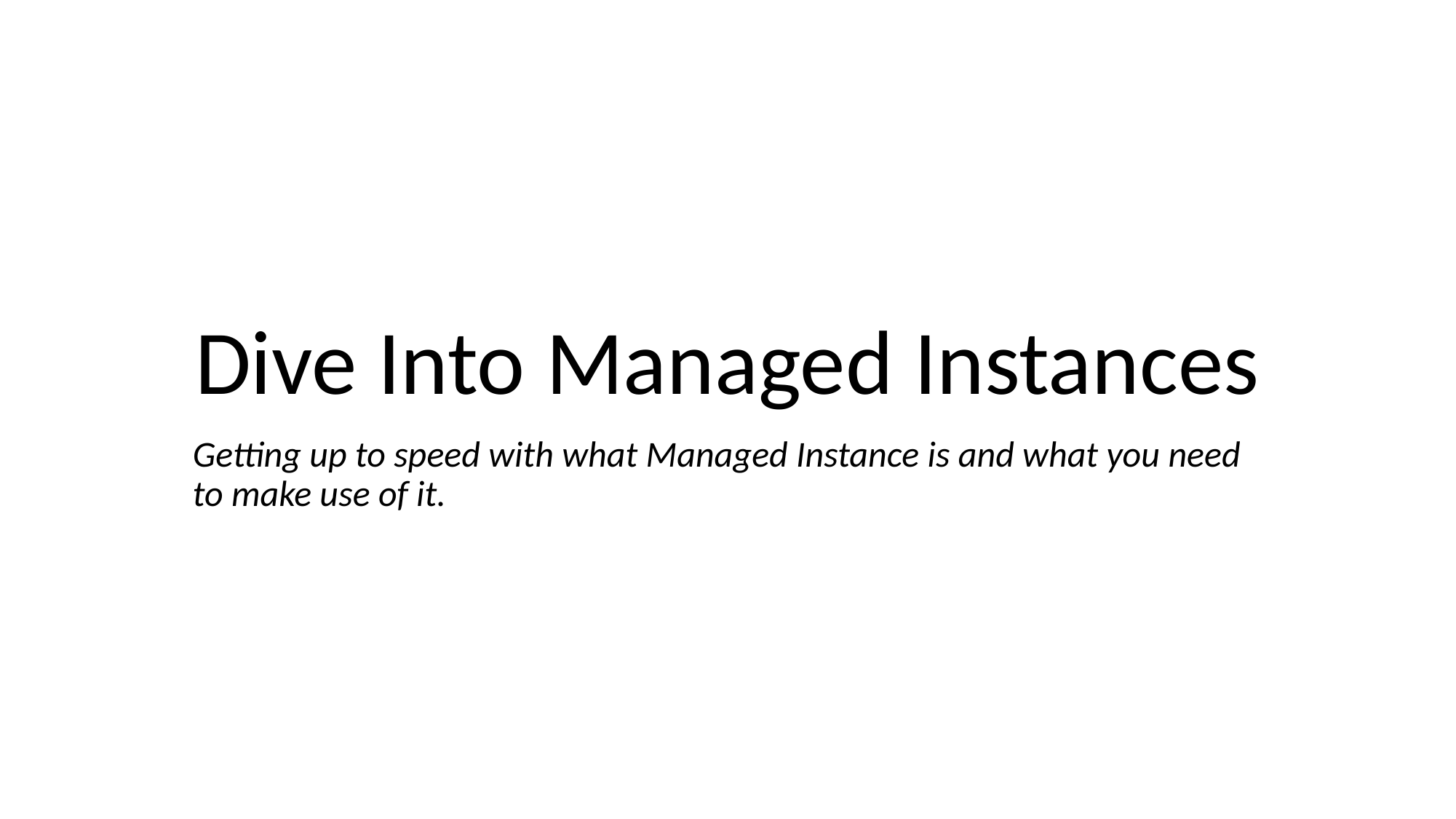

# Dive Into Managed Instances
Getting up to speed with what Managed Instance is and what you need to make use of it.